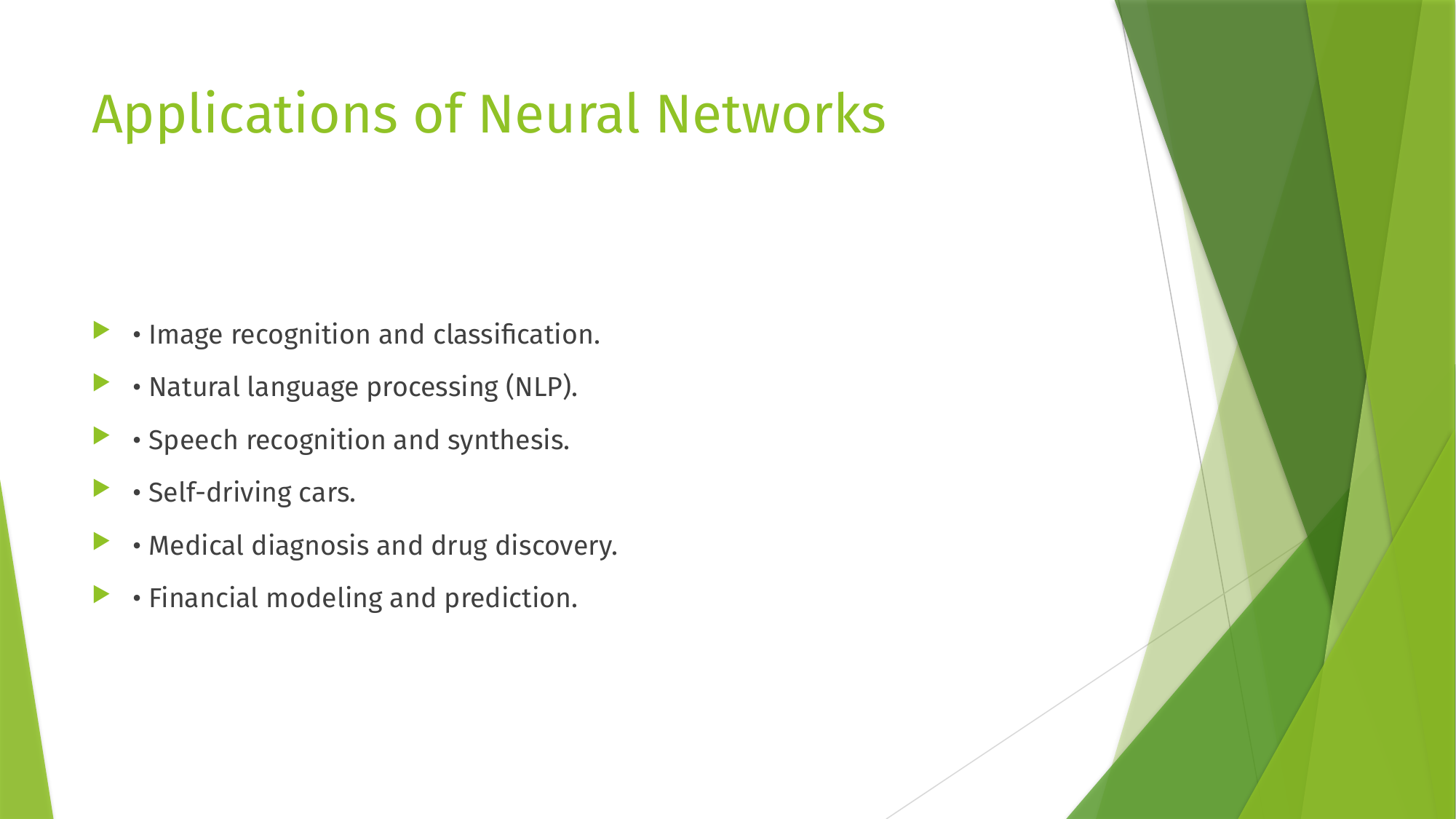

# Applications of Neural Networks

• Image recognition and classification.
• Natural language processing (NLP).
• Speech recognition and synthesis.
• Self-driving cars.
• Medical diagnosis and drug discovery.
• Financial modeling and prediction.